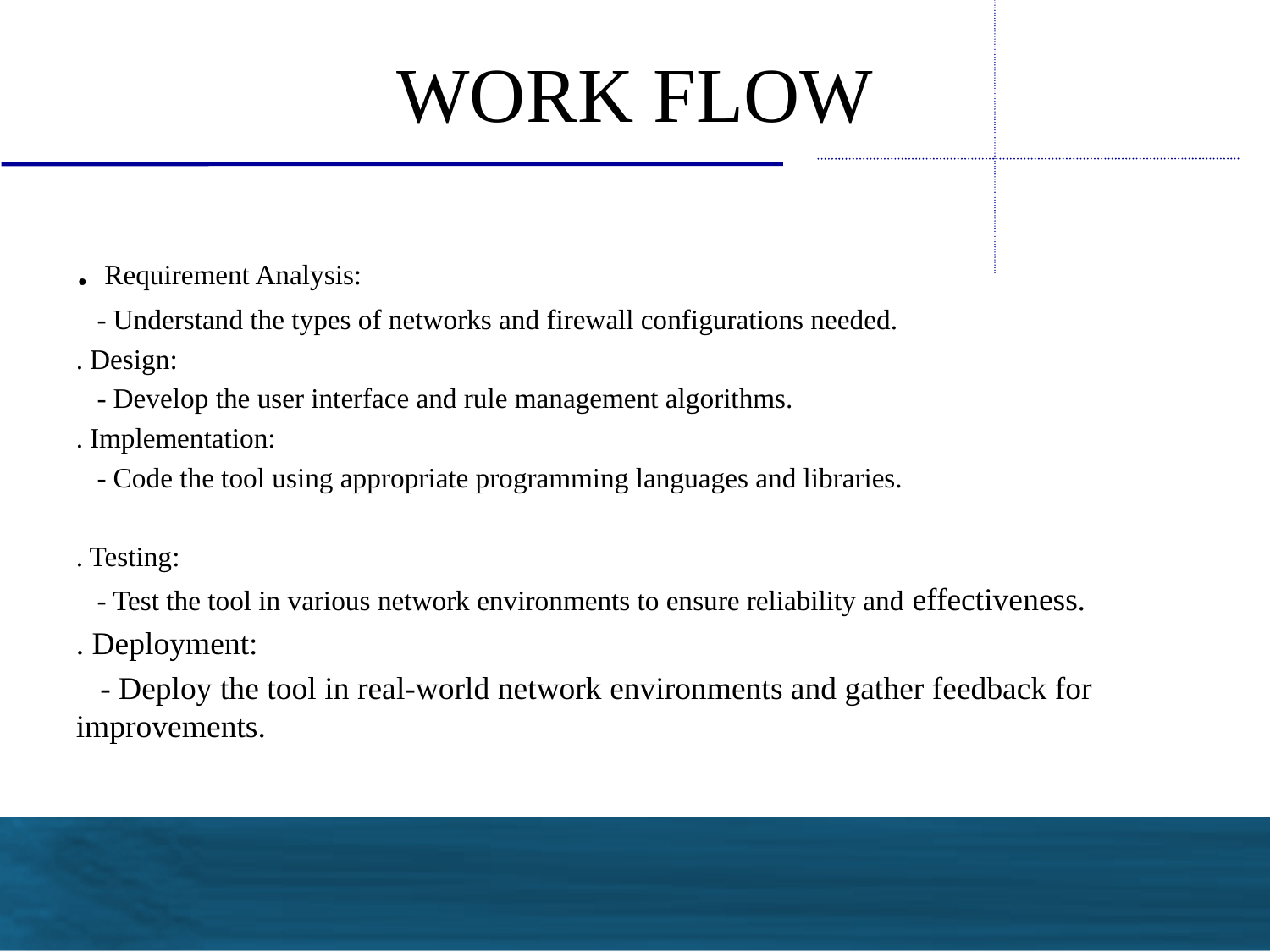

# WORK FLOW
. Requirement Analysis:
   - Understand the types of networks and firewall configurations needed.
. Design:
   - Develop the user interface and rule management algorithms.
. Implementation:
   - Code the tool using appropriate programming languages and libraries.

. Testing:
   - Test the tool in various network environments to ensure reliability and effectiveness.
. Deployment:
   - Deploy the tool in real-world network environments and gather feedback for improvements.